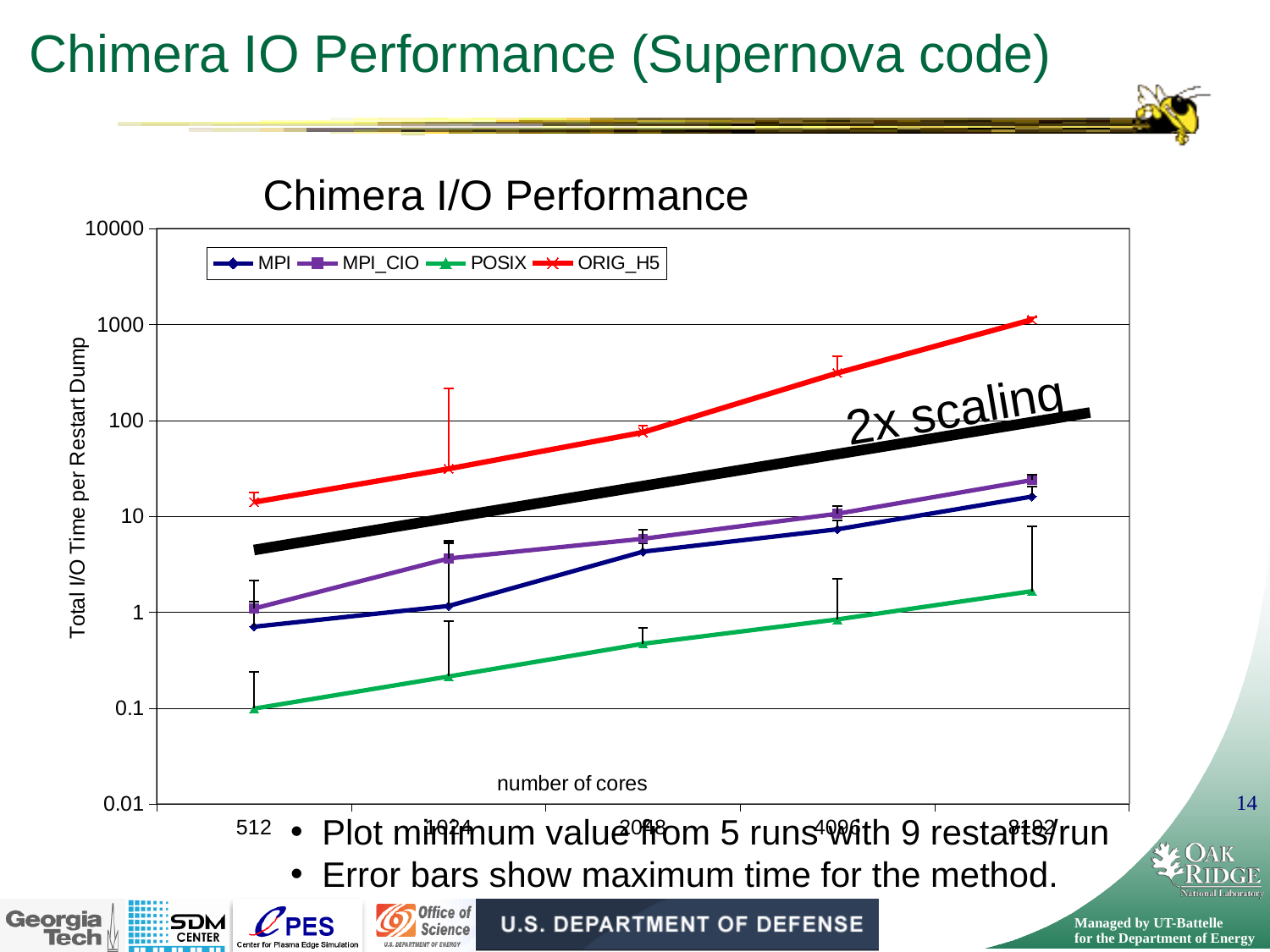

# Chimera IO Performance (Supernova code)

### Chart: Chimera I/O Performance

| Category | MPI | MPI_CIO | POSIX | ORIG_H5 |
|---|---|---|---|---|
| 512.0 | 0.708 | 1.094637 | 0.0991040000000002 | 14.079898 |
| 1024.0 | 1.164089000000001 | 3.642884 | 0.214286 | 31.37870199999999 |
| 2048.0 | 4.289925 | 5.847938999999991 | 0.470088 | 75.383114 |
| 4096.0 | 7.342743000000001 | 10.661818 | 0.843512 | 313.074639 |
| 8192.0 | 16.095996 | 23.94388500000002 | 1.661026 | 1126.492702 |
2x scaling
Plot minimum value from 5 runs with 9 restarts/run
Error bars show maximum time for the method.